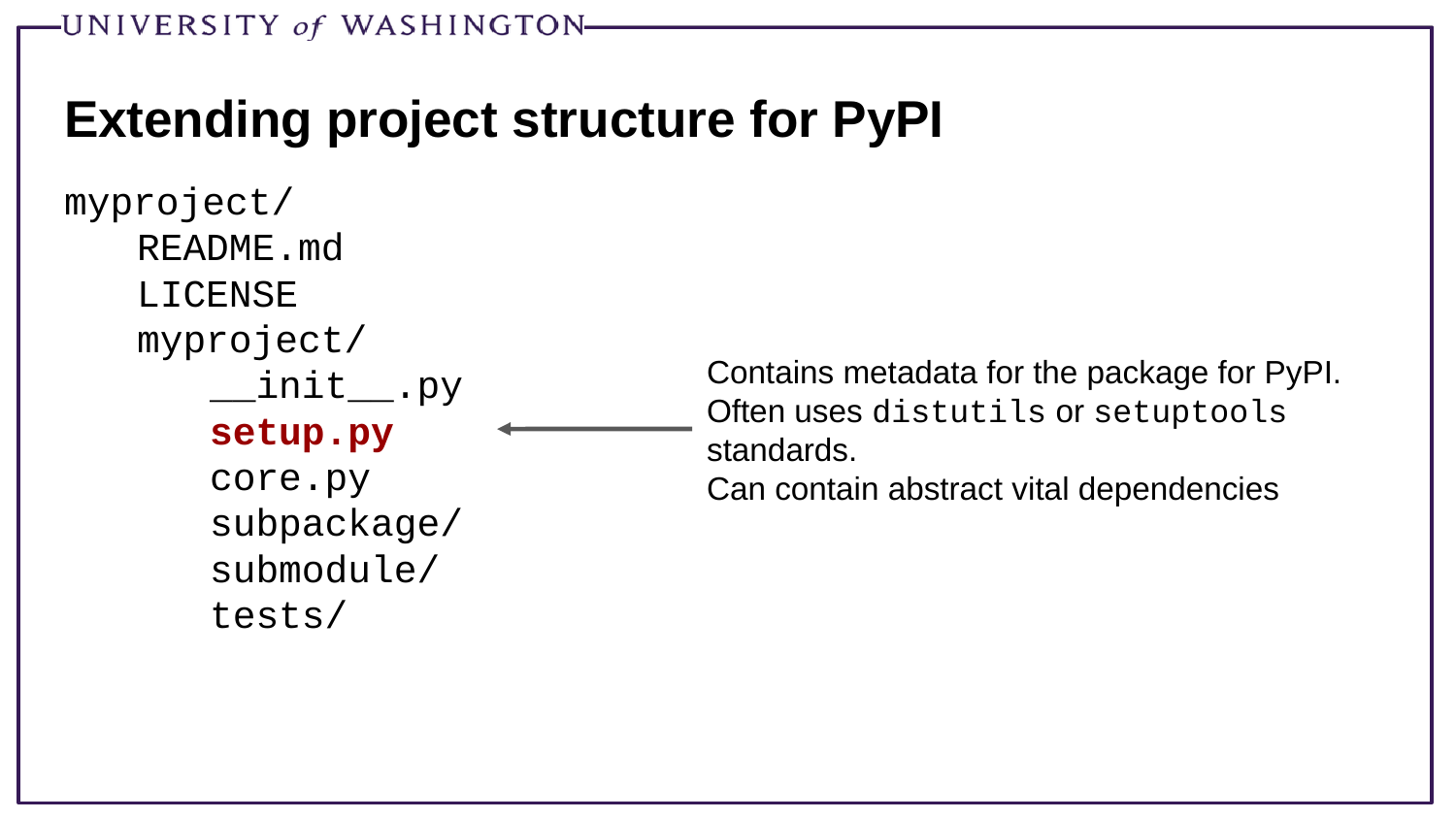

# Extending project structure for PyPI
myproject/
README.md
LICENSE
myproject/
	__init__.py
	setup.py
	core.py
	subpackage/
	submodule/
	tests/
Contains metadata for the package for PyPI. Often uses distutils or setuptools standards.
Can contain abstract vital dependencies